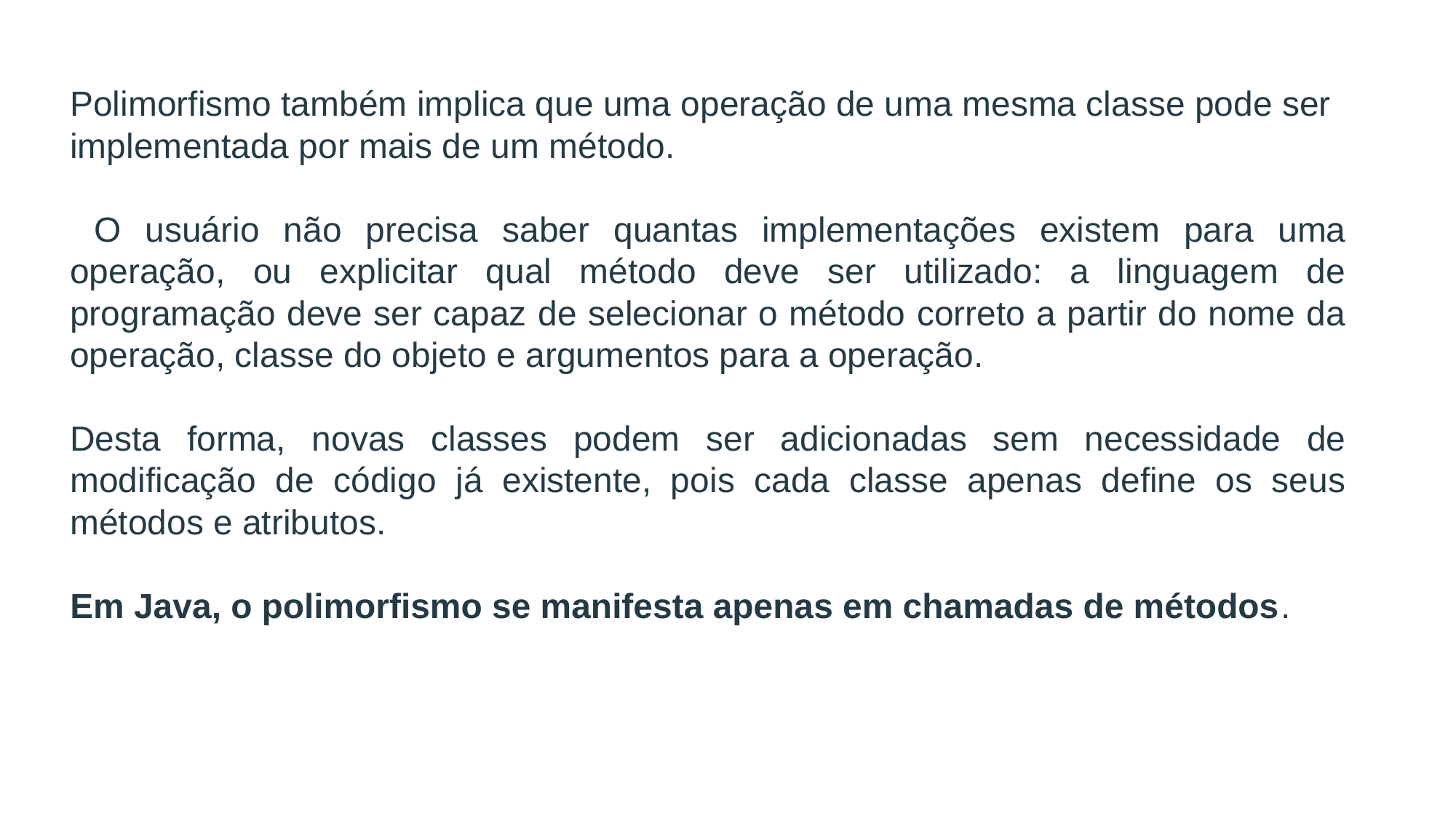

Polimorfismo também implica que uma operação de uma mesma classe pode ser implementada por mais de um método.

 O usuário não precisa saber quantas implementações existem para uma operação, ou explicitar qual método deve ser utilizado: a linguagem de programação deve ser capaz de selecionar o método correto a partir do nome da operação, classe do objeto e argumentos para a operação.

Desta forma, novas classes podem ser adicionadas sem necessidade de modificação de código já existente, pois cada classe apenas define os seus métodos e atributos.

Em Java, o polimorfismo se manifesta apenas em chamadas de métodos.